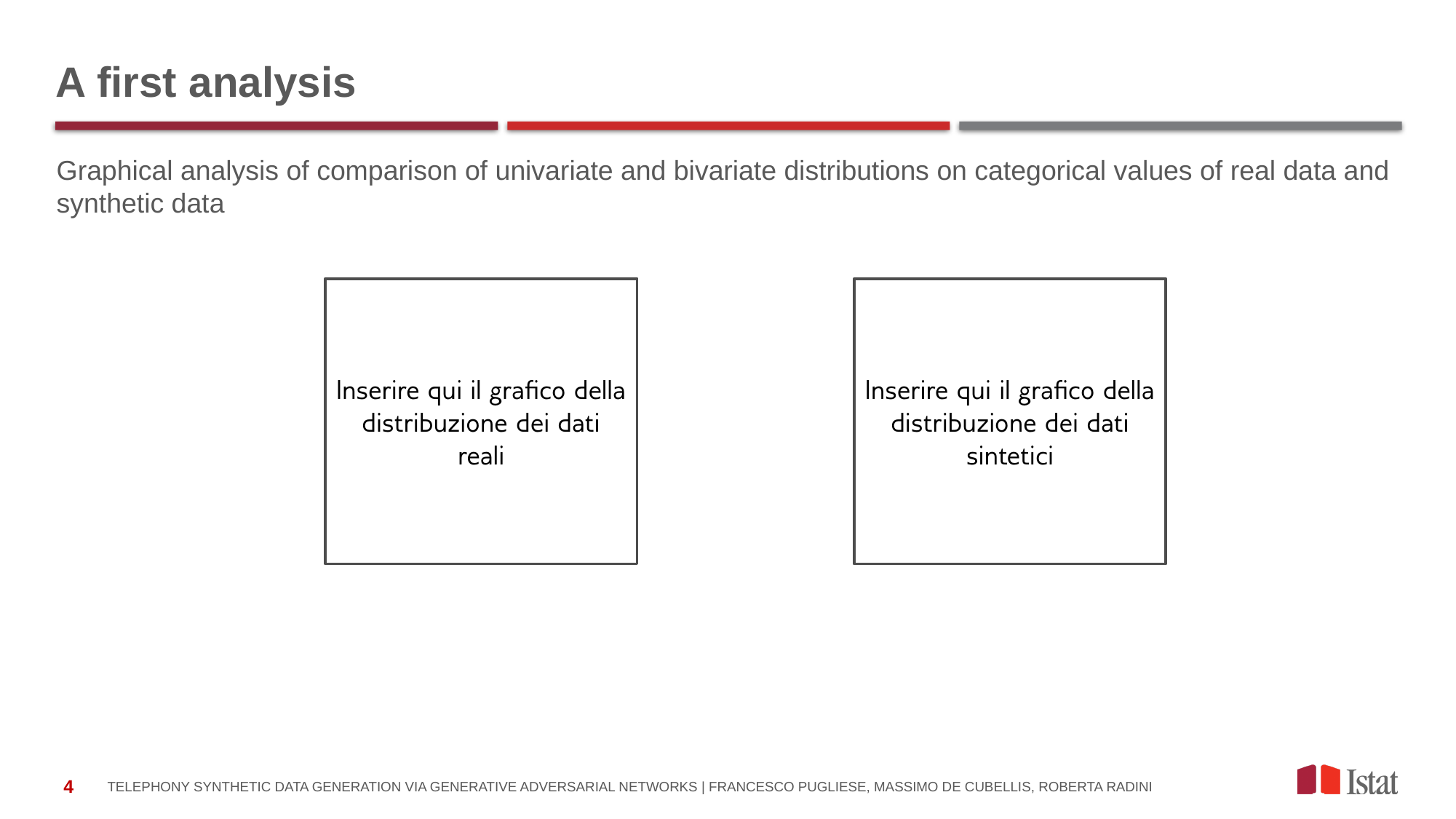

# A first analysis
Graphical analysis of comparison of univariate and bivariate distributions on categorical values of real data and synthetic data

Inserire qui il grafico della distribuzione dei dati sintetici
Inserire qui il grafico della distribuzione dei dati reali
Telephony Synthetic Data Generation via Generative Adversarial Networks | FRANCESCO PUGLIESE, Massimo De Cubellis, Roberta RADINI
4